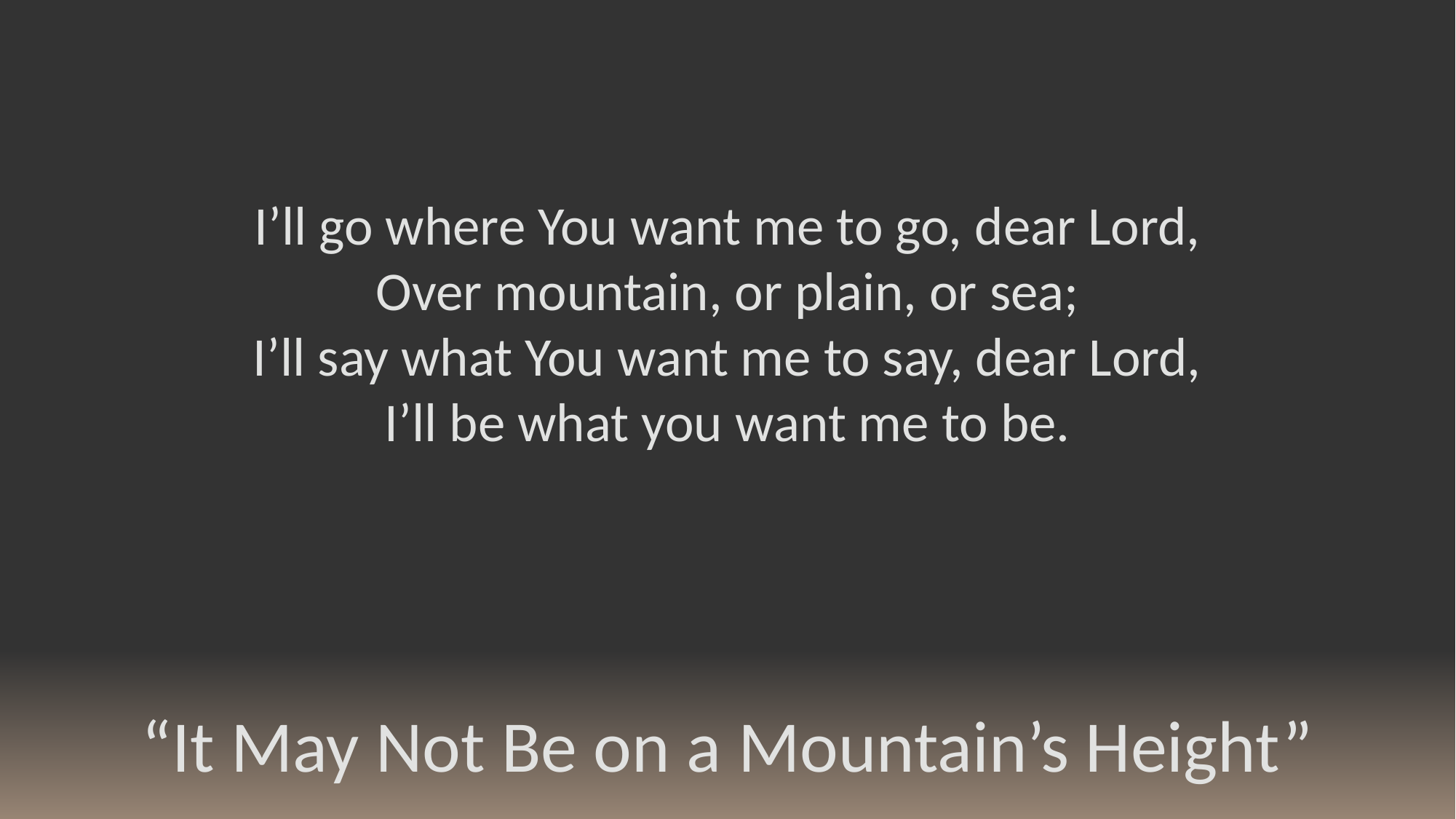

I’ll go where You want me to go, dear Lord,
Over mountain, or plain, or sea;
I’ll say what You want me to say, dear Lord,
I’ll be what you want me to be.

“It May Not Be on a Mountain’s Height”